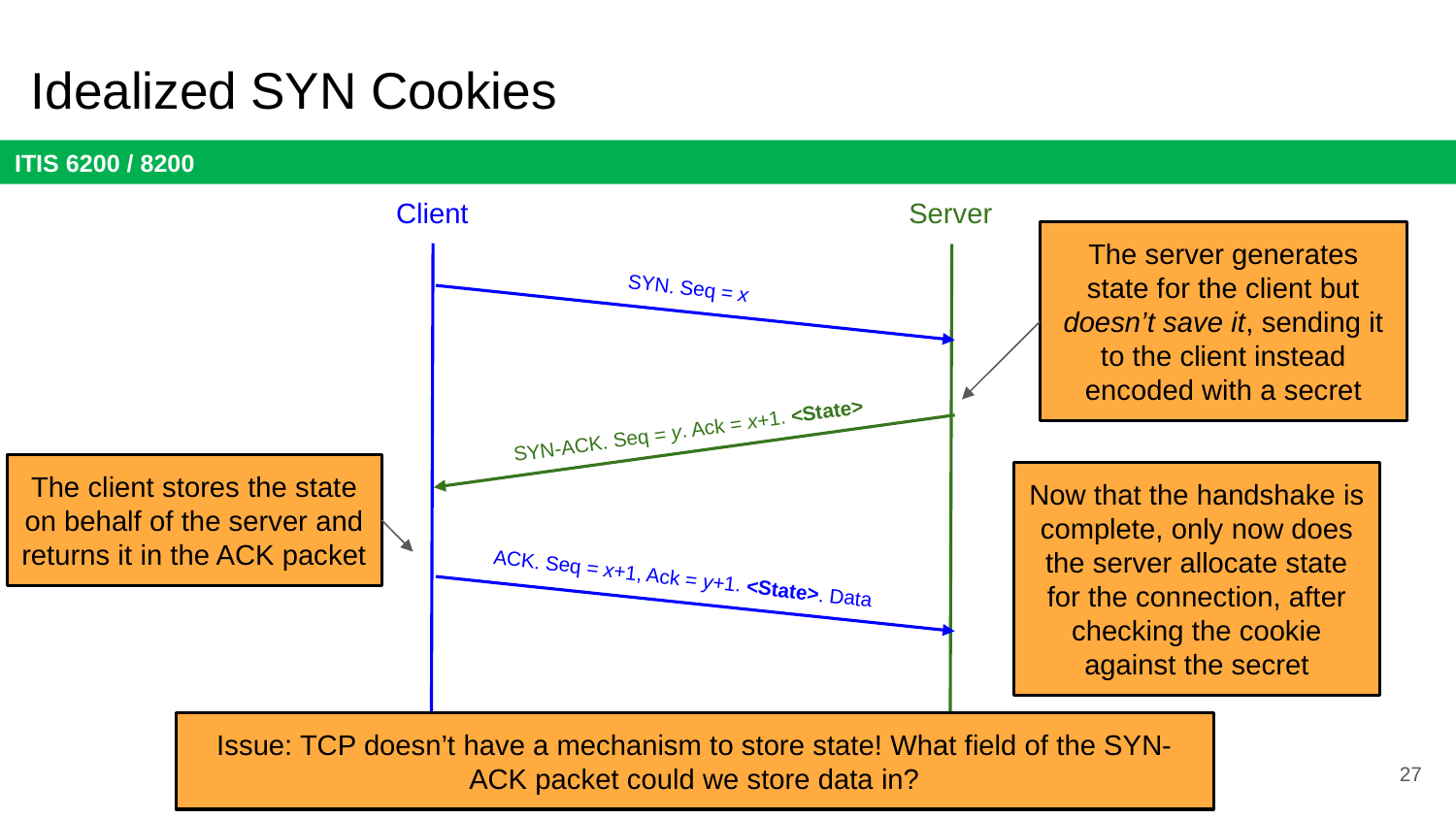

# Idealized SYN Cookies
Client
Server
The server generates state for the client but doesn’t save it, sending it to the client instead encoded with a secret
SYN. Seq = x
SYN-ACK. Seq = y. Ack = x+1. <State>
The client stores the state on behalf of the server and returns it in the ACK packet
Now that the handshake is complete, only now does the server allocate state for the connection, after checking the cookie against the secret
ACK. Seq = x+1, Ack = y+1. <State>. Data
Issue: TCP doesn’t have a mechanism to store state! What field of the SYN-ACK packet could we store data in?
27